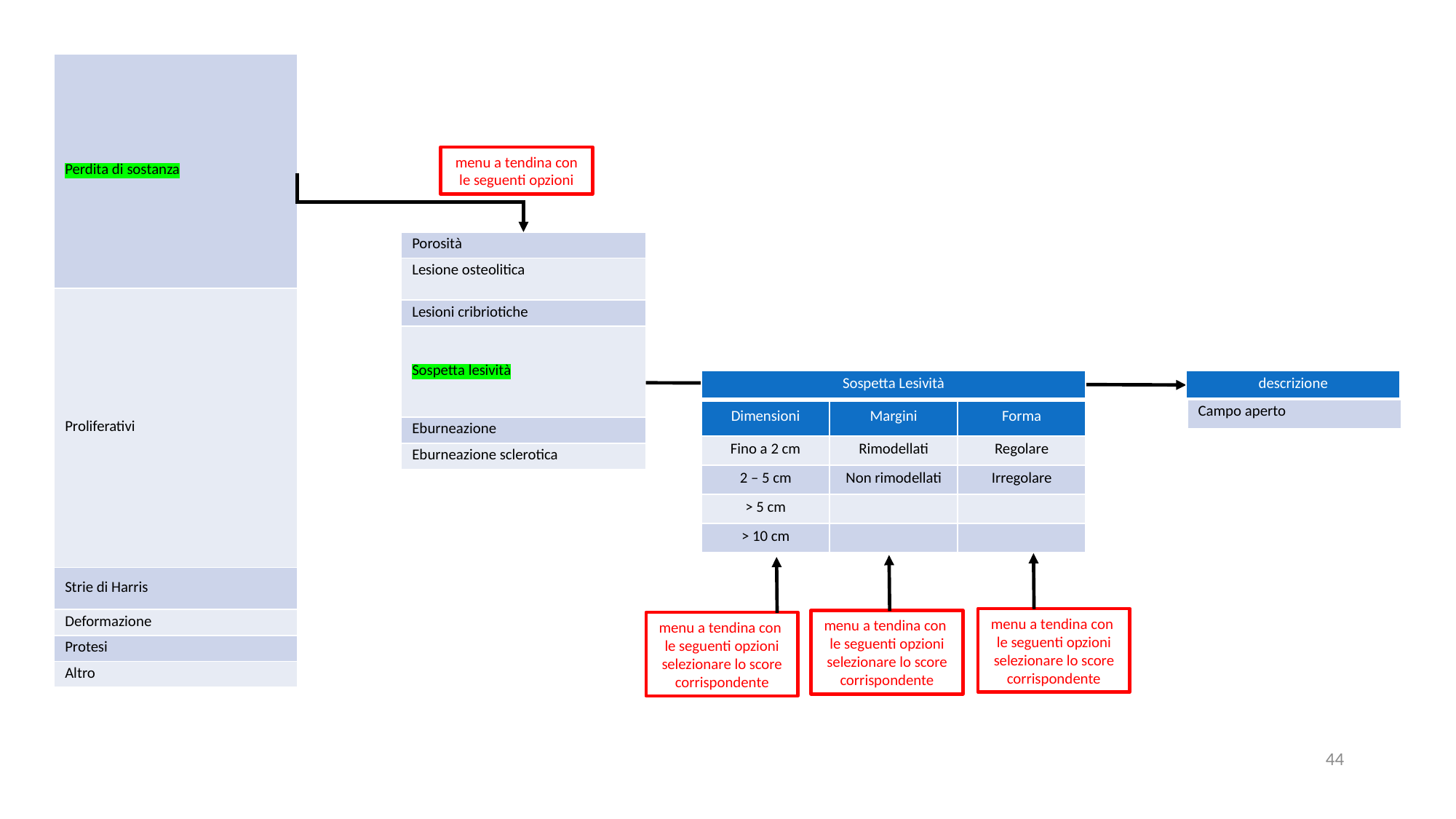

| Perdita di sostanza |
| --- |
| Proliferativi |
| Strie di Harris |
| Deformazione |
| Protesi |
| Altro |
menu a tendina con le seguenti opzioni
| Porosità |
| --- |
| Lesione osteolitica |
| Lesioni cribriotiche |
| Sospetta lesività |
| Eburneazione |
| Eburneazione sclerotica |
| Sospetta Lesività |  |  |
| --- | --- | --- |
| Dimensioni | Margini | Forma |
| Fino a 2 cm | Rimodellati | Regolare |
| 2 – 5 cm | Non rimodellati | Irregolare |
| > 5 cm |  |  |
| > 10 cm |  |  |
| descrizione |
| --- |
| Campo aperto |
| --- |
menu a tendina con  le seguenti opzioni selezionare lo score corrispondente
menu a tendina con  le seguenti opzioni selezionare lo score corrispondente
menu a tendina con  le seguenti opzioni selezionare lo score corrispondente
44